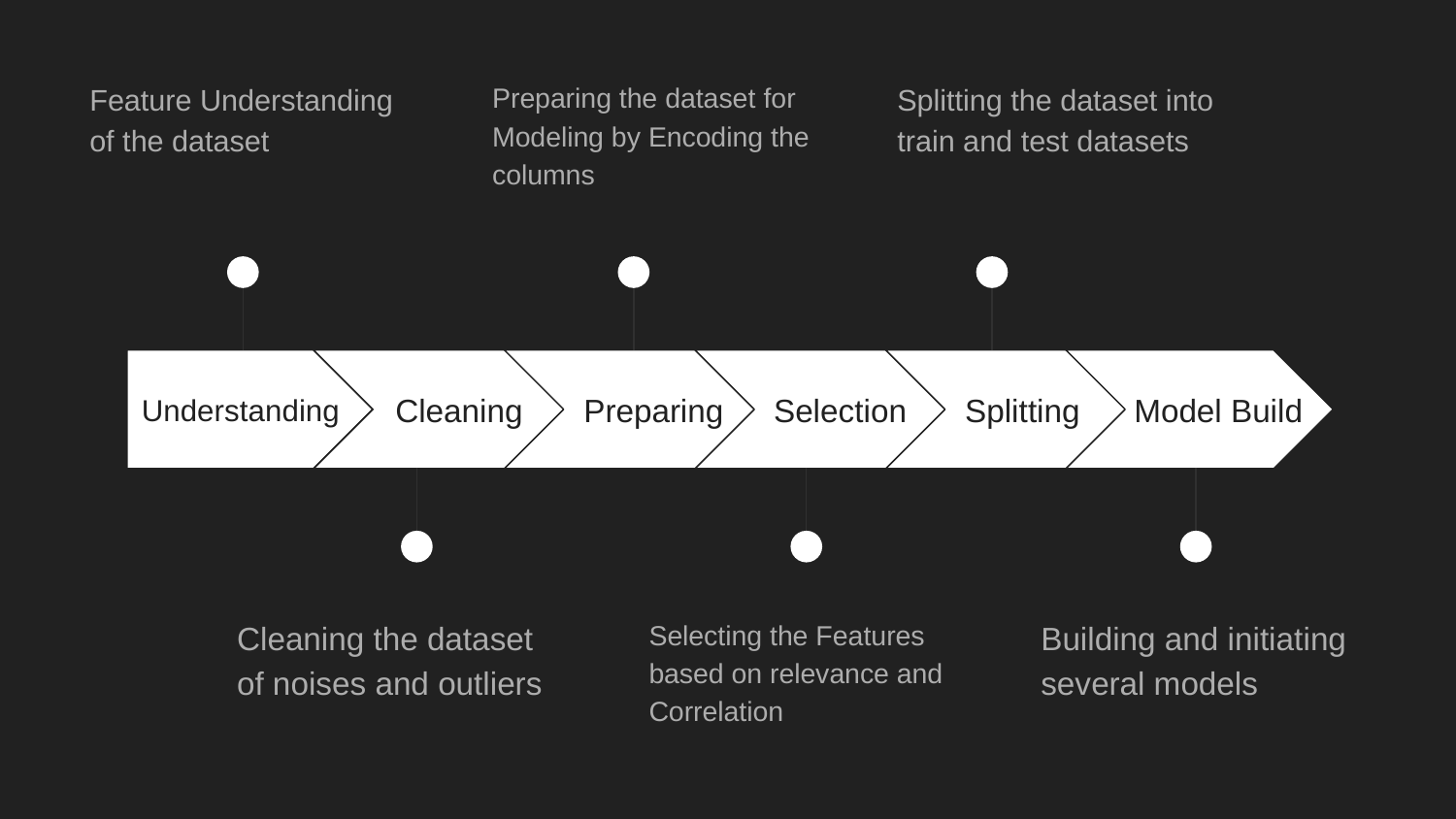

Feature Understanding of the dataset
Preparing the dataset for Modeling by Encoding the columns
Splitting the dataset into train and test datasets

Understanding
  Cleaning
  Preparing
  Selection
Splitting
Model Build

Cleaning the dataset of noises and outliers
Selecting the Features based on relevance and Correlation
Building and initiating several models